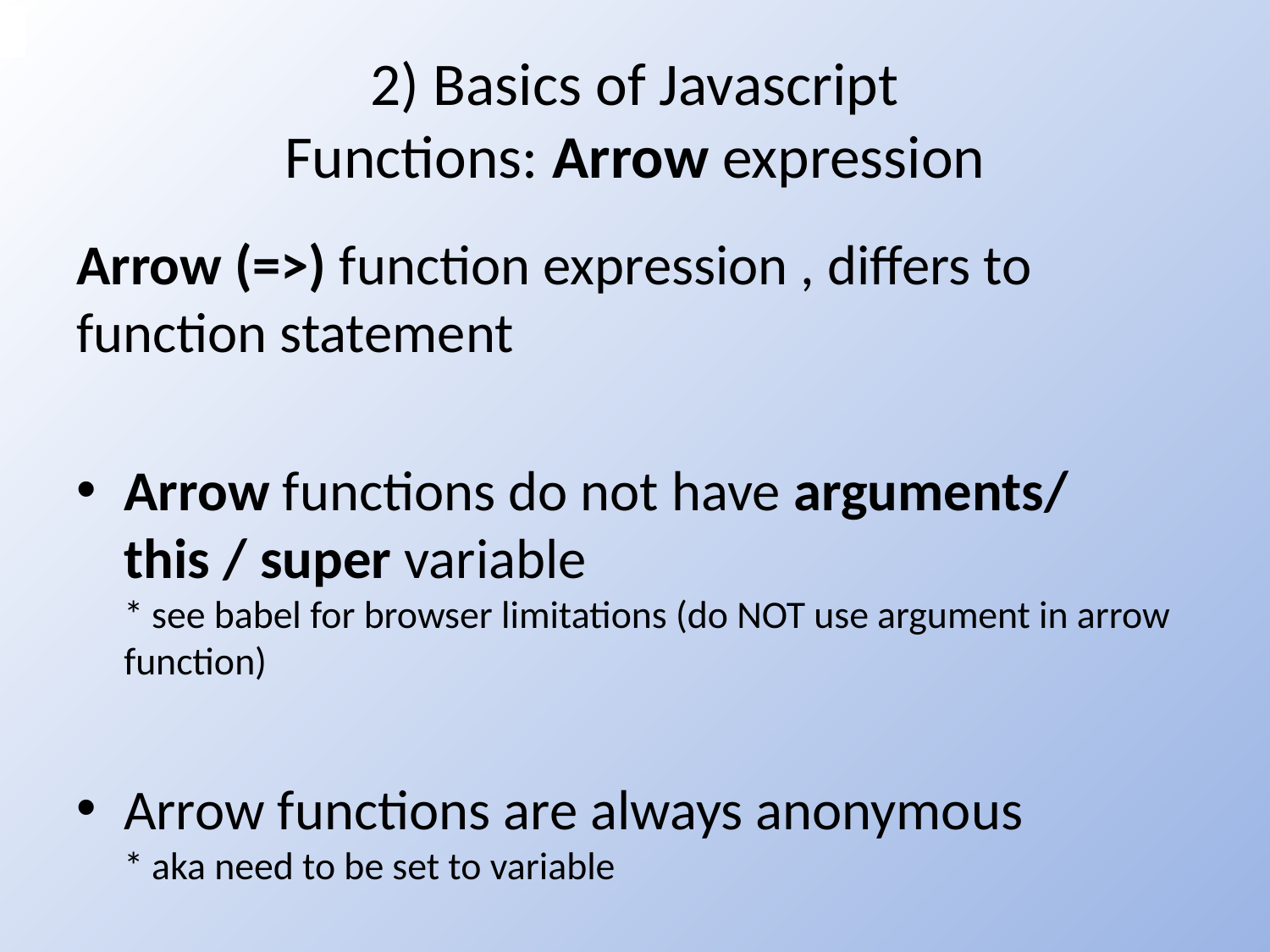

# 2) Basics of Javascript Functions: Arrow expression
Arrow (=>) function expression , differs to function statement

Arrow functions do not have arguments/ this / super variable
* see babel for browser limitations (do NOT use argument in arrow function)

Arrow functions are always anonymous
* aka need to be set to variable